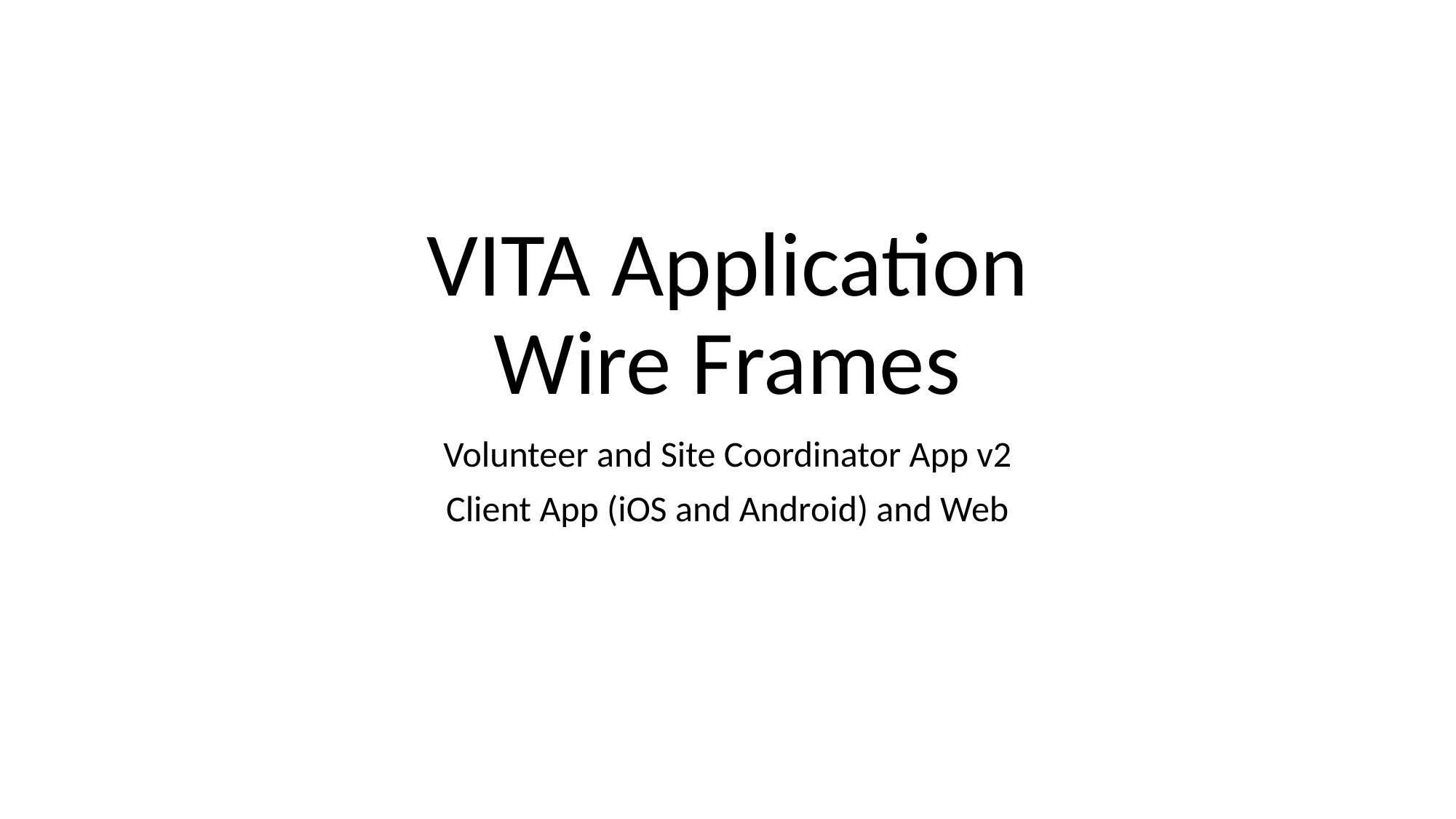

# VITA Application Wire Frames
Volunteer and Site Coordinator App v2
Client App (iOS and Android) and Web